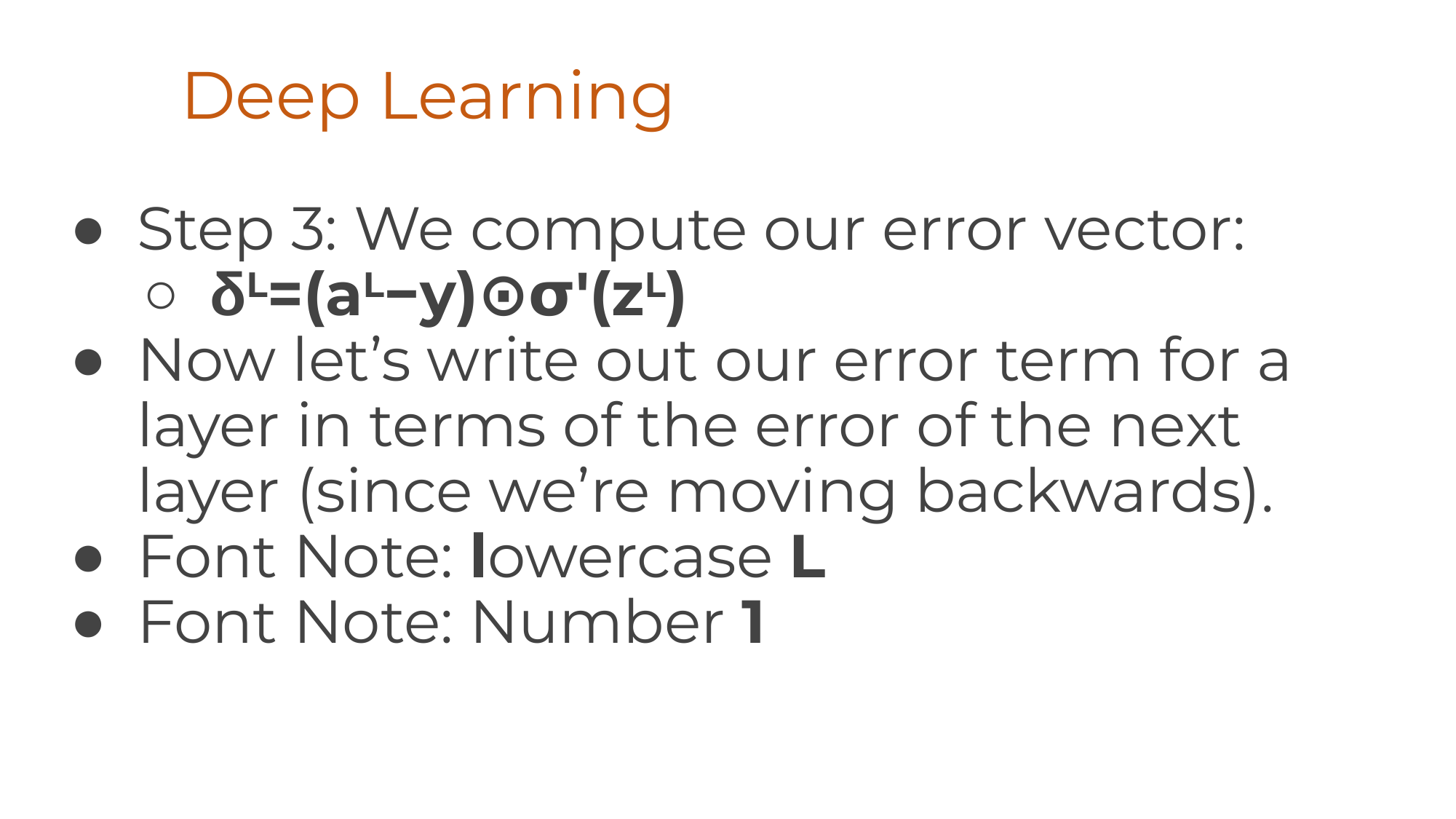

# Deep Learning
Step 3: We compute our error vector:
δL=(aL−y)⊙σ′(zL)
Now let’s write out our error term for a layer in terms of the error of the next layer (since we’re moving backwards).
Font Note: lowercase L
Font Note: Number 1